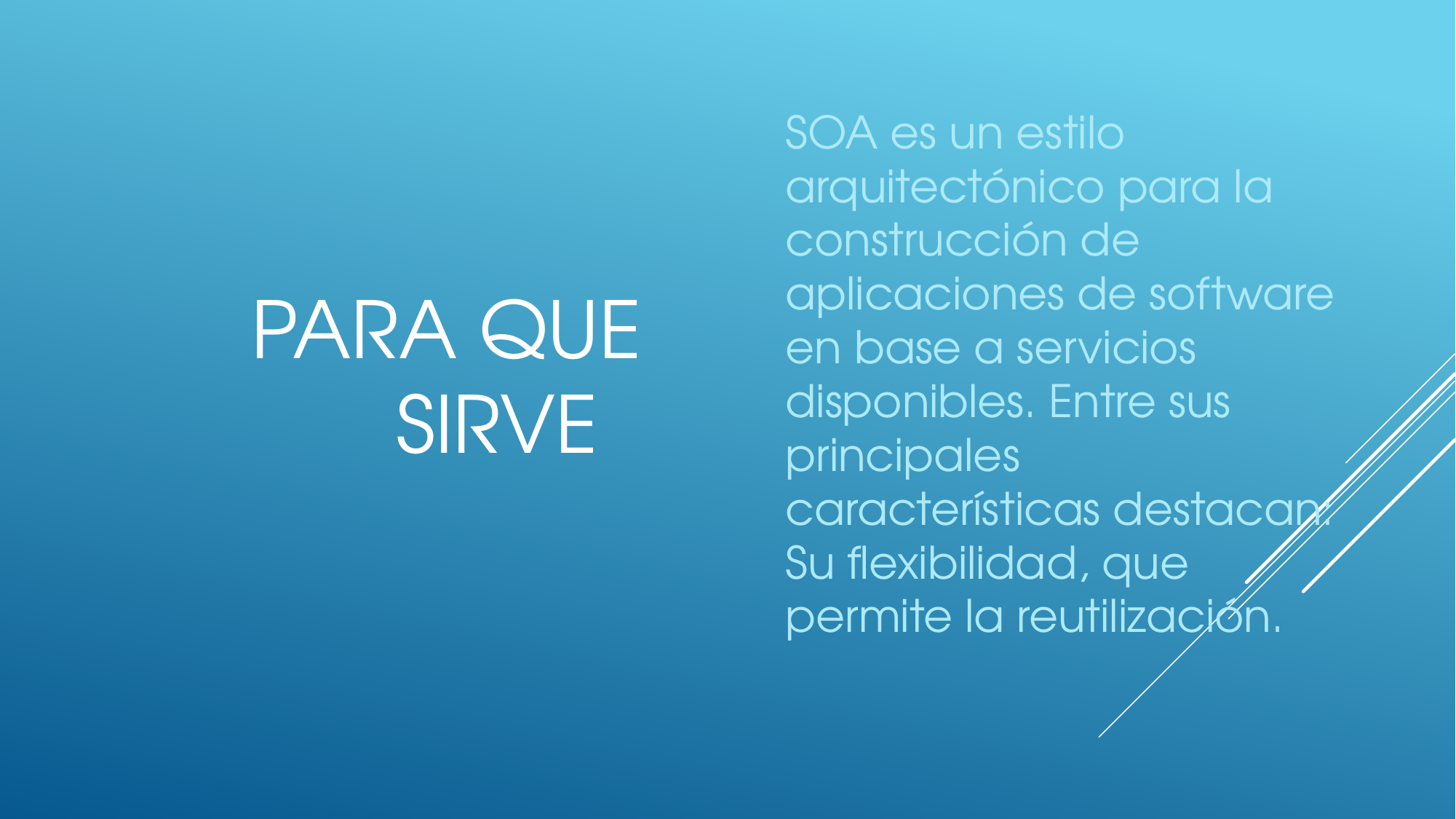

# PARA QUE SIRVE
SOA es un estilo arquitectónico para la construcción de aplicaciones de software en base a servicios disponibles. Entre sus principales características destacan: Su flexibilidad, que permite la reutilización.